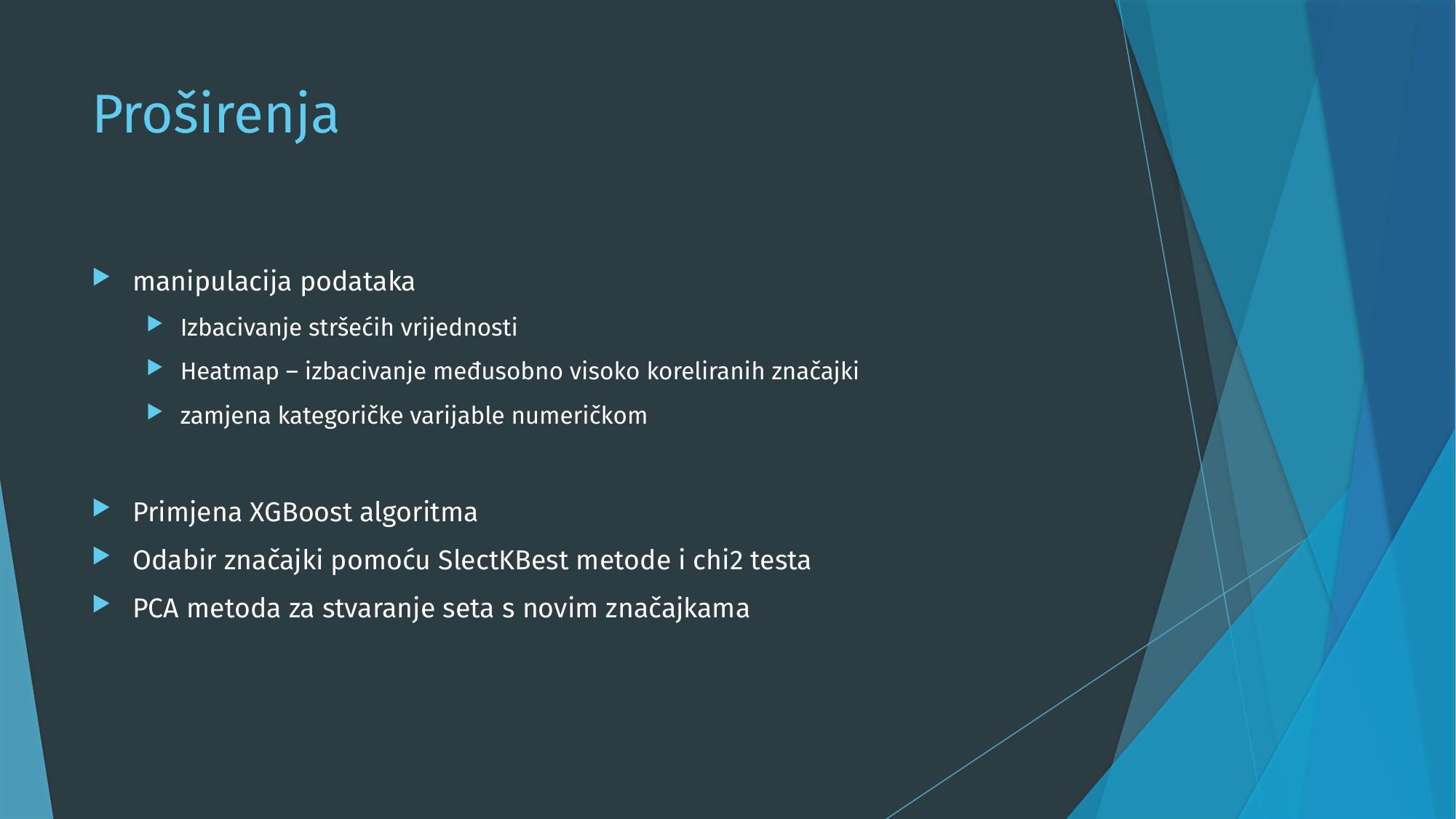

# Proširenja
manipulacija podataka
Izbacivanje stršećih vrijednosti
Heatmap – izbacivanje međusobno visoko koreliranih značajki
zamjena kategoričke varijable numeričkom

Primjena XGBoost algoritma
Odabir značajki pomoću SlectKBest metode i chi2 testa
PCA metoda za stvaranje seta s novim značajkama